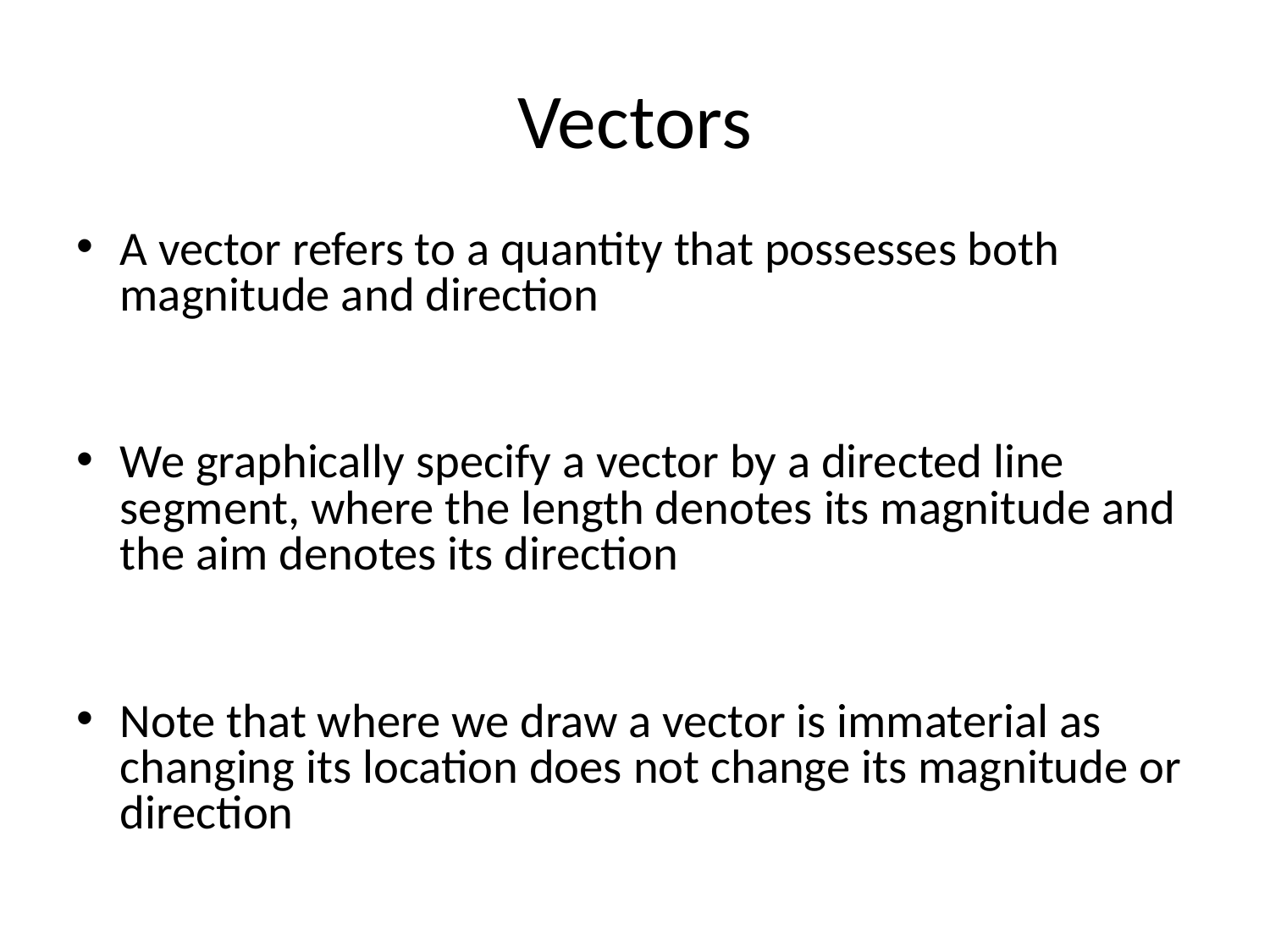

# Vectors
A vector refers to a quantity that possesses both magnitude and direction

We graphically specify a vector by a directed line segment, where the length denotes its magnitude and the aim denotes its direction

Note that where we draw a vector is immaterial as changing its location does not change its magnitude or direction